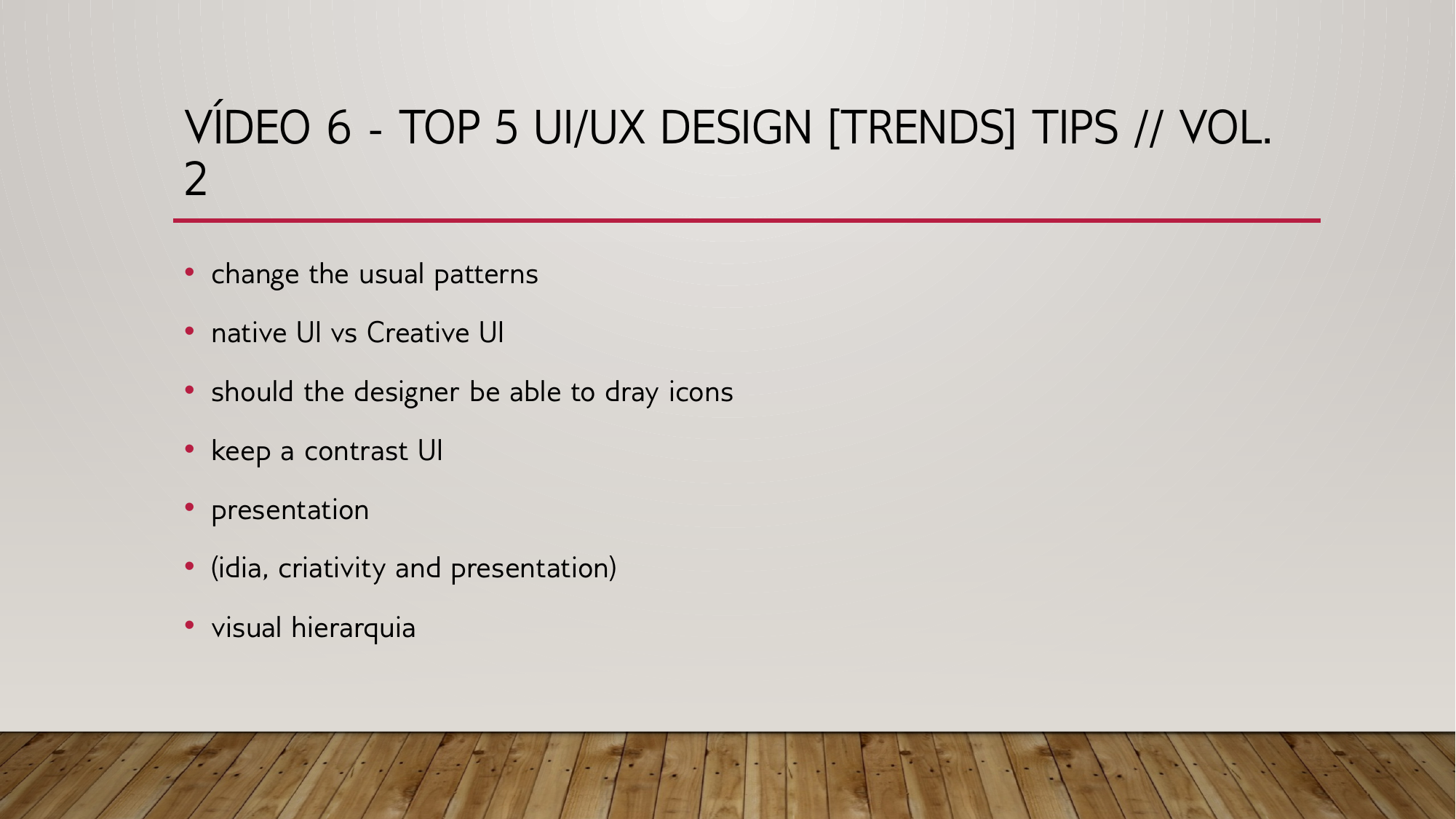

# VÍDEO 6 - Top 5 UI/UX Design [Trends] Tips // Vol. 2
change the usual patterns
native UI vs Creative UI
should the designer be able to dray icons
keep a contrast UI
presentation
(idia, criativity and presentation)
visual hierarquia